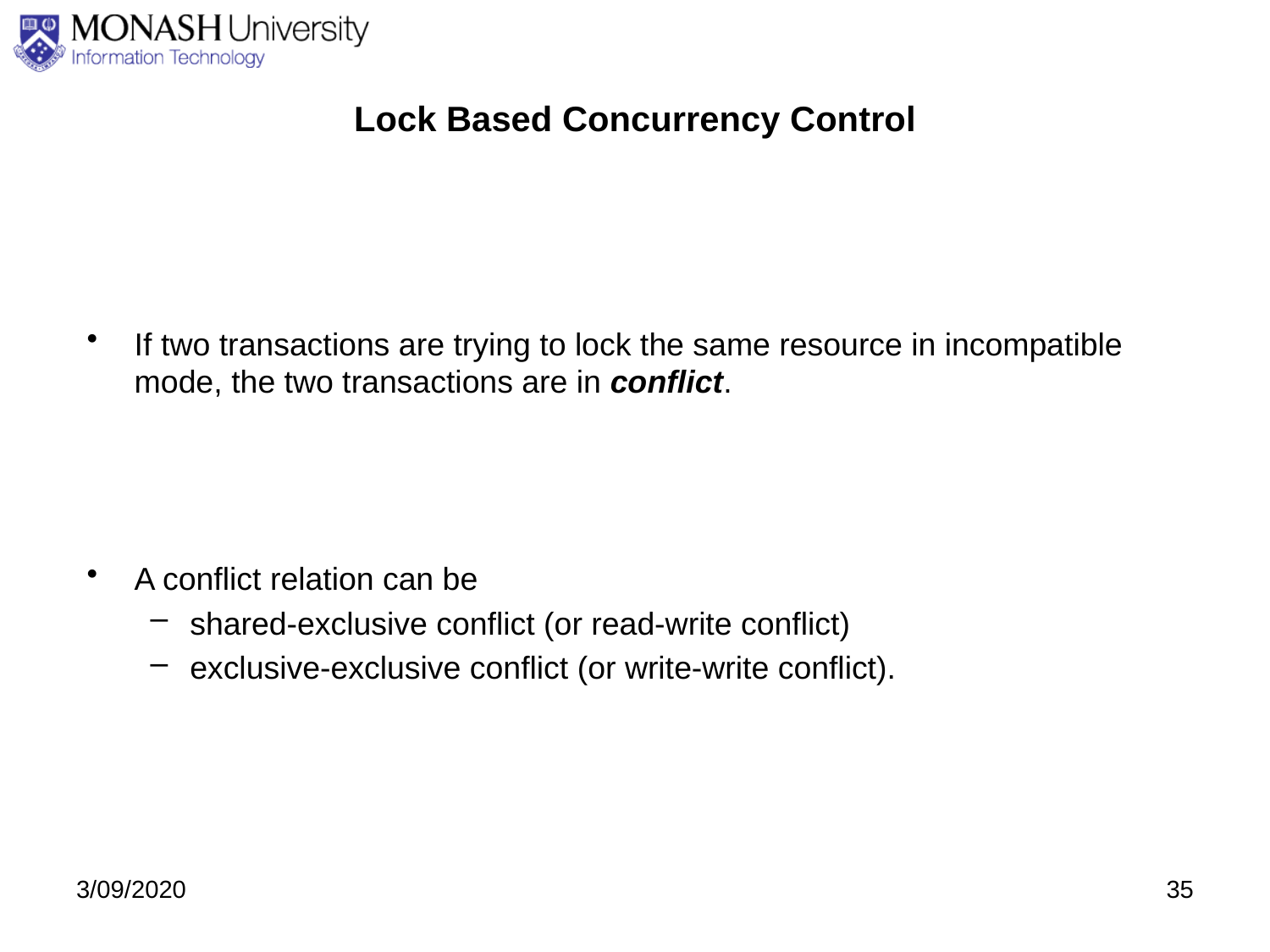

# Lock Based Concurrency Control
If two transactions are trying to lock the same resource in incompatible mode, the two transactions are in conflict.
A conflict relation can be
shared-exclusive conflict (or read-write conflict)
exclusive-exclusive conflict (or write-write conflict).

3/09/2020
35